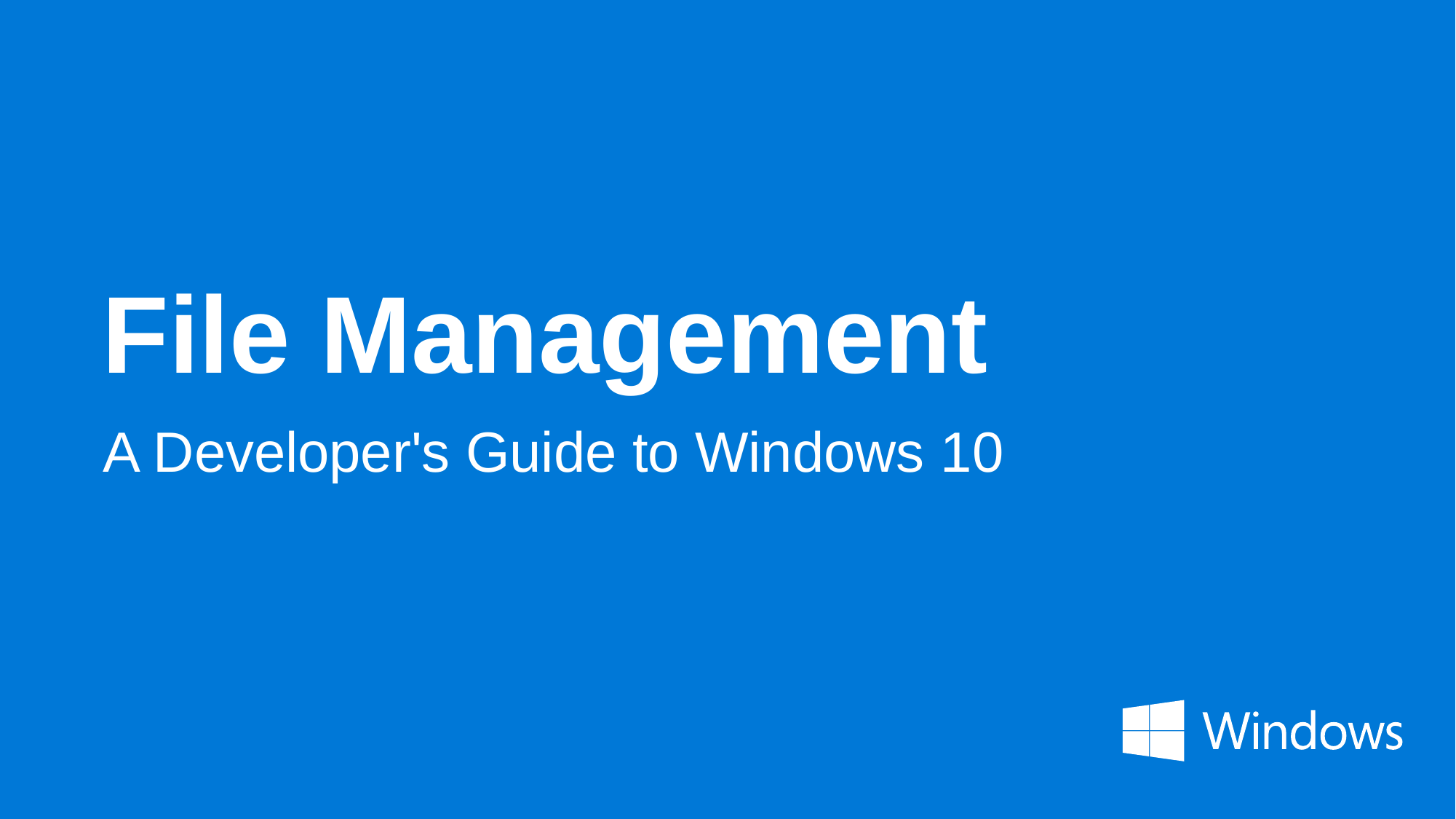

# File Management
A Developer's Guide to Windows 10